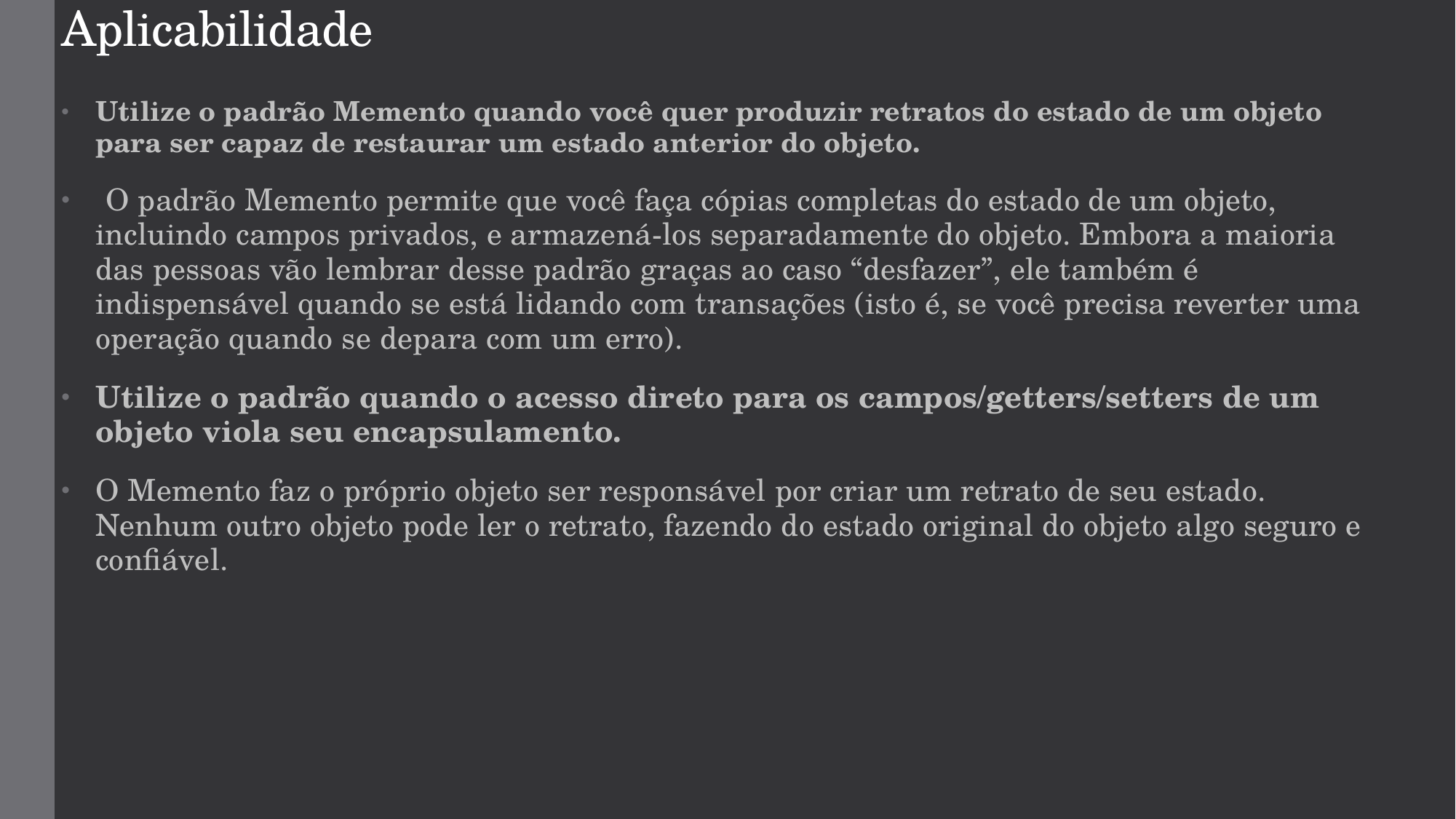

# Aplicabilidade
Utilize o padrão Memento quando você quer produzir retratos do estado de um objeto para ser capaz de restaurar um estado anterior do objeto.
 O padrão Memento permite que você faça cópias completas do estado de um objeto, incluindo campos privados, e armazená-los separadamente do objeto. Embora a maioria das pessoas vão lembrar desse padrão graças ao caso “desfazer”, ele também é indispensável quando se está lidando com transações (isto é, se você precisa reverter uma operação quando se depara com um erro).
Utilize o padrão quando o acesso direto para os campos/getters/setters de um objeto viola seu encapsulamento.
O Memento faz o próprio objeto ser responsável por criar um retrato de seu estado. Nenhum outro objeto pode ler o retrato, fazendo do estado original do objeto algo seguro e confiável.